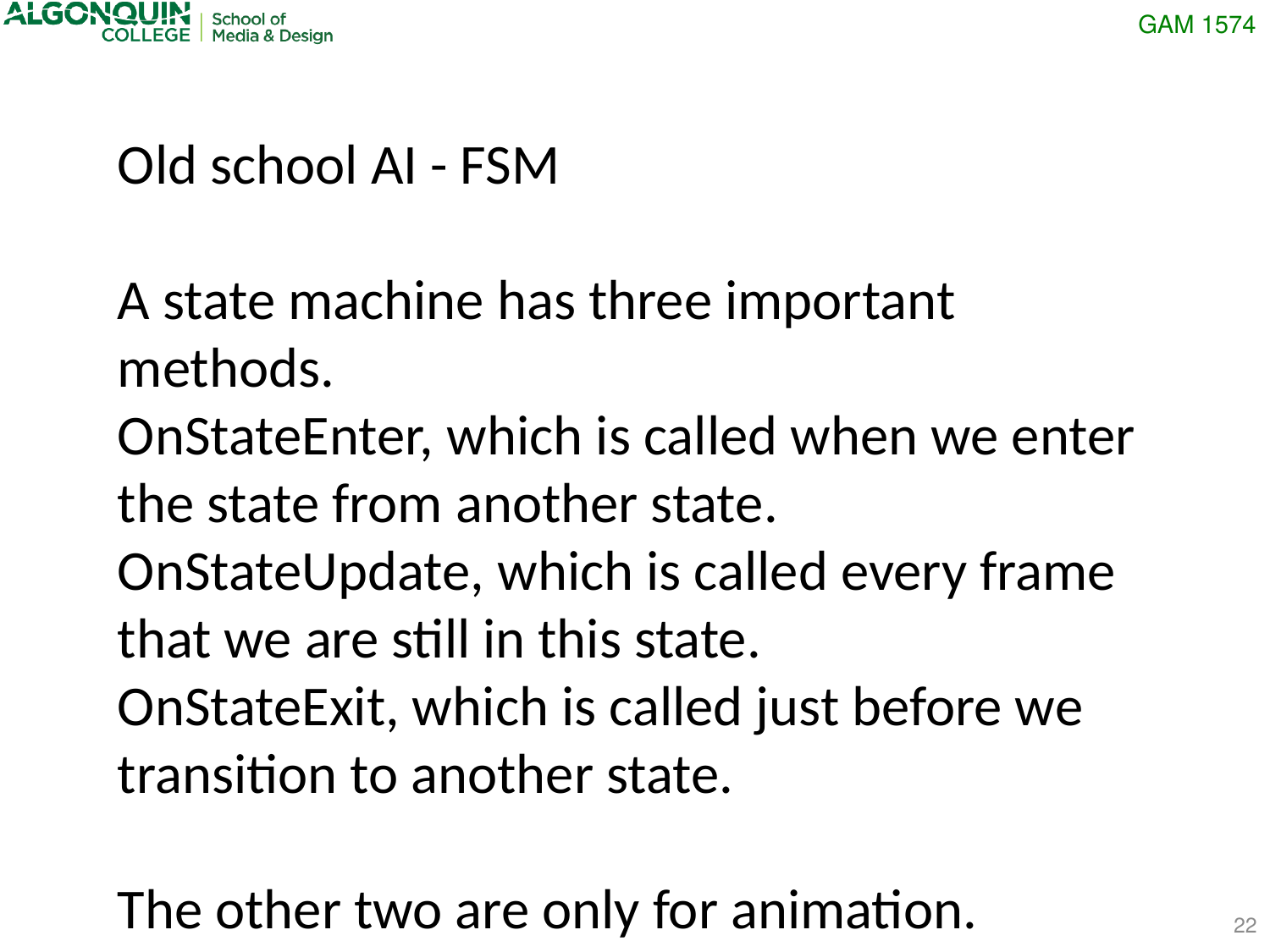

Old school AI - FSM

A state machine has three important methods.
OnStateEnter, which is called when we enter the state from another state.
OnStateUpdate, which is called every frame that we are still in this state.
OnStateExit, which is called just before we transition to another state.

The other two are only for animation.
22